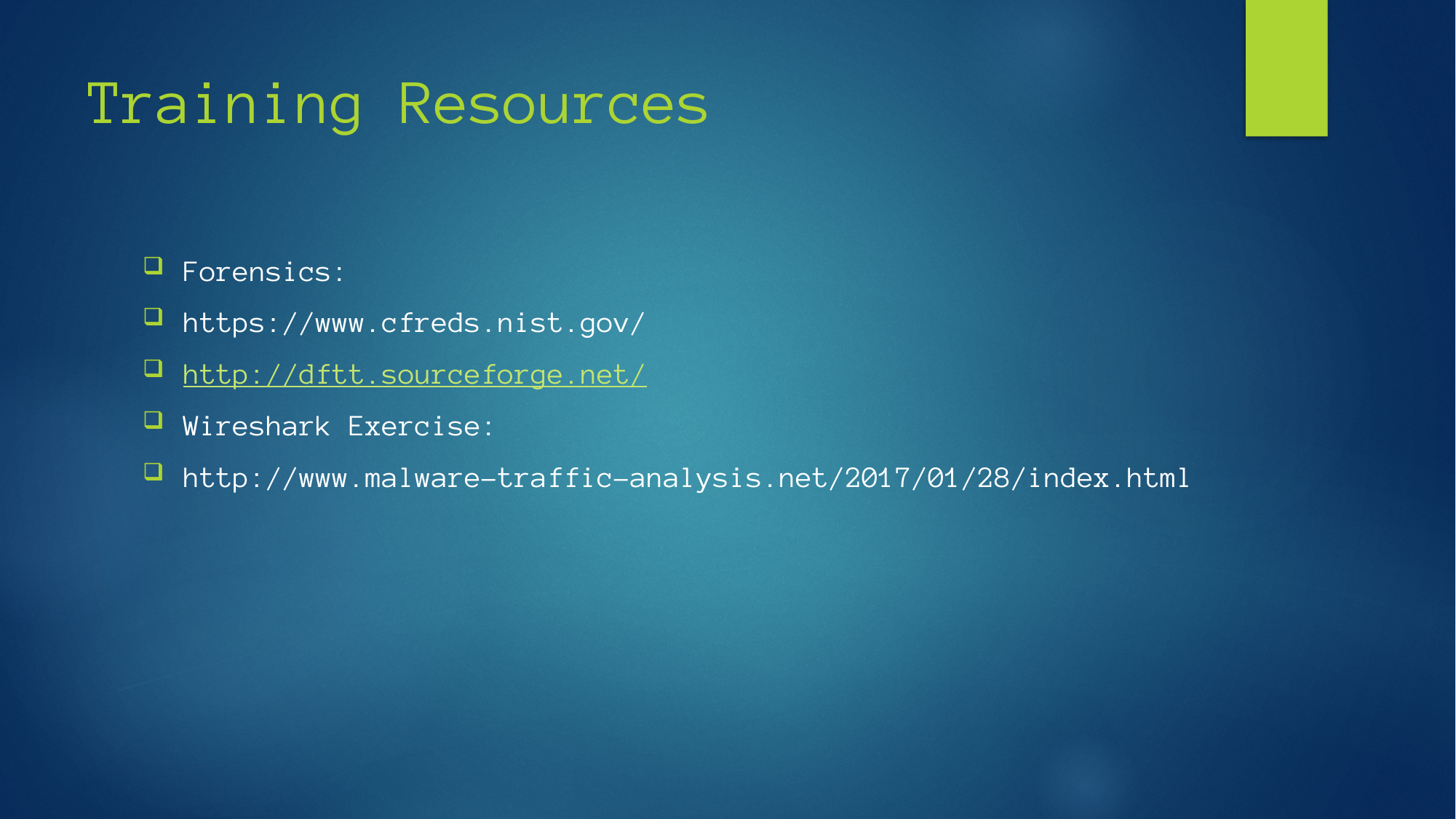

# Training Resources
Forensics:
https://www.cfreds.nist.gov/
http://dftt.sourceforge.net/
Wireshark Exercise:
http://www.malware-traffic-analysis.net/2017/01/28/index.html